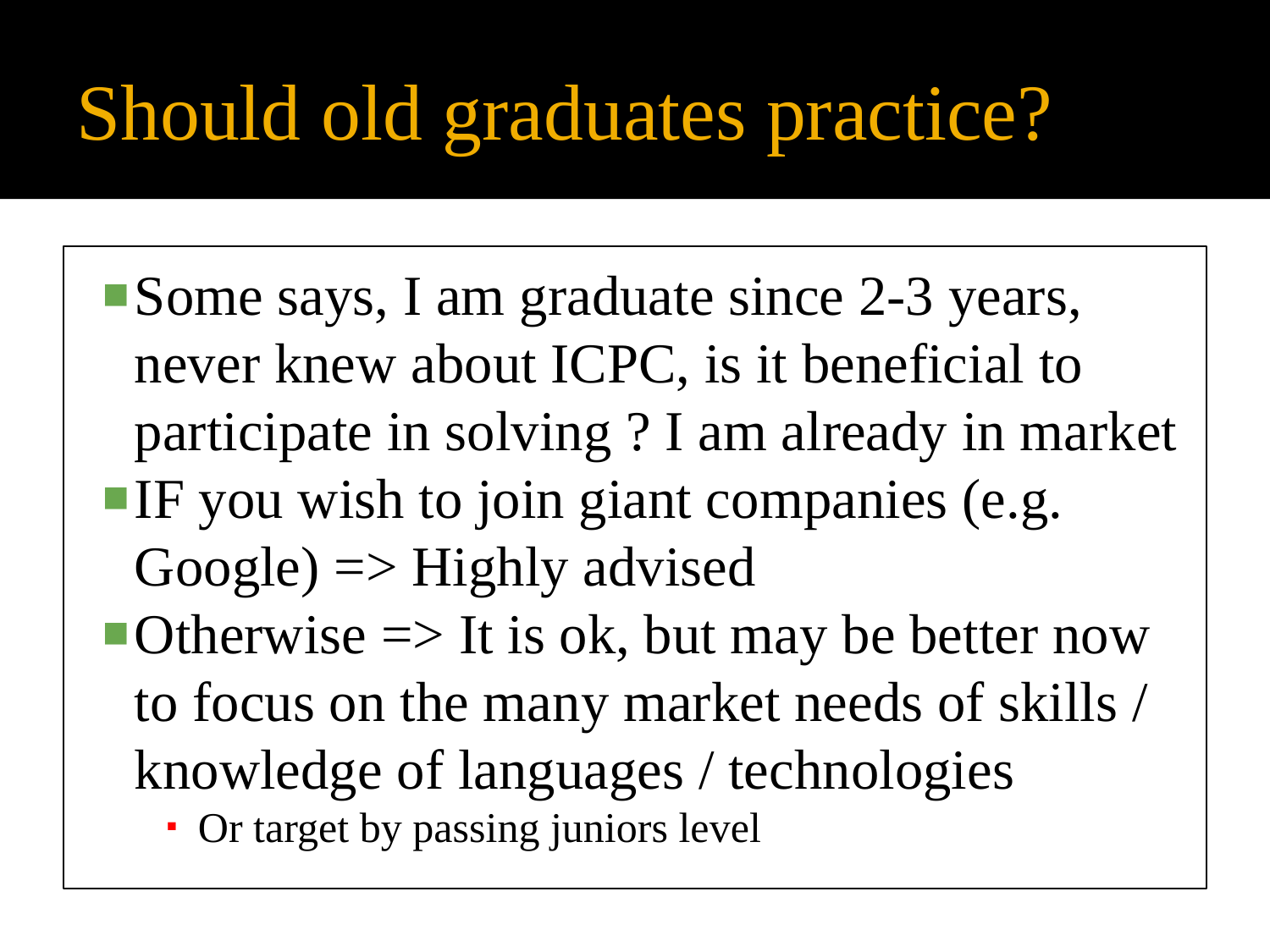

# Should old graduates practice?
Some says, I am graduate since 2-3 years, never knew about ICPC, is it beneficial to participate in solving ? I am already in market
IF you wish to join giant companies (e.g. Google) => Highly advised
Otherwise => It is ok, but may be better now to focus on the many market needs of skills / knowledge of languages / technologies
Or target by passing juniors level